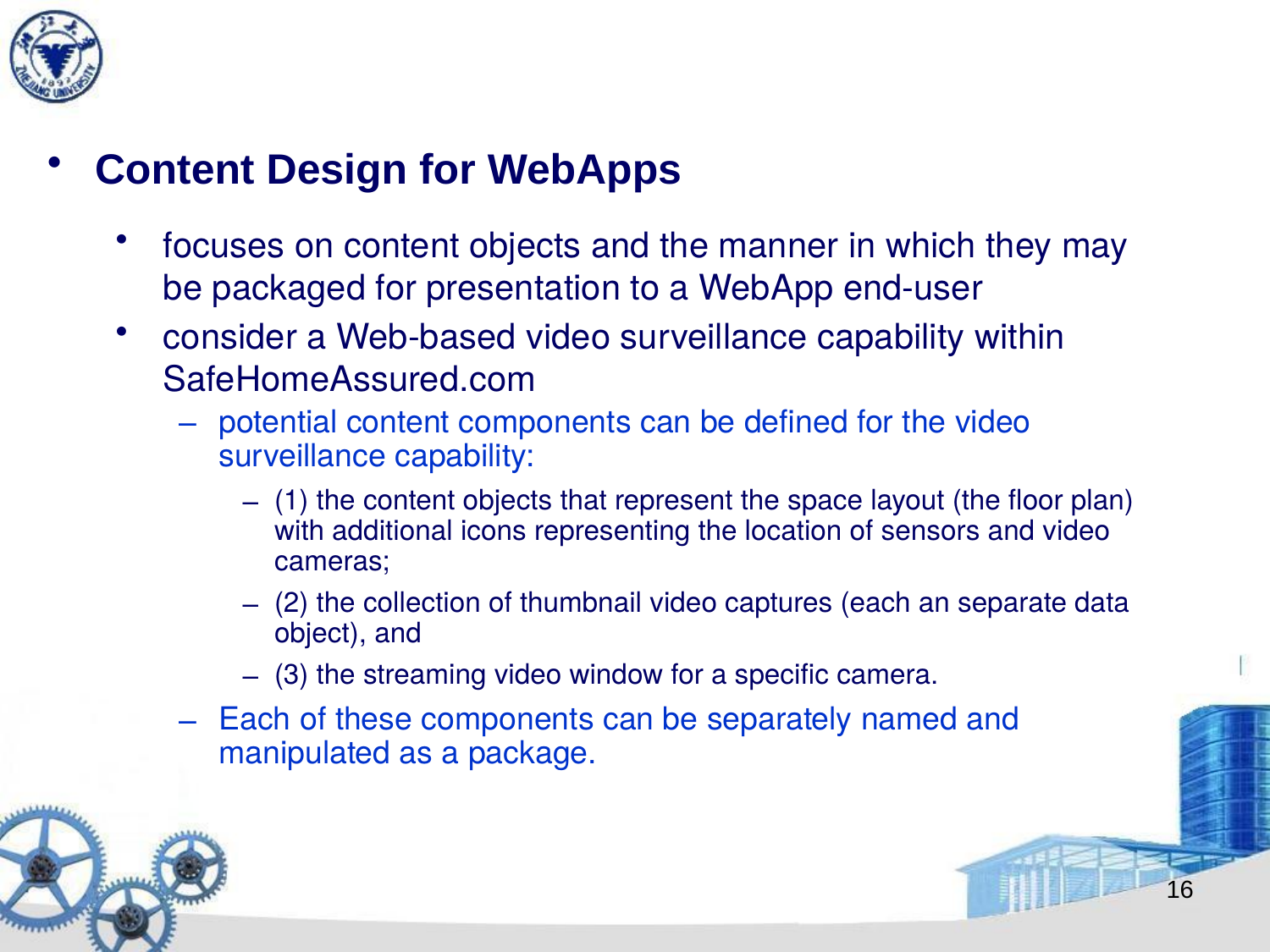

Content Design for WebApps
focuses on content objects and the manner in which they may be packaged for presentation to a WebApp end-user
consider a Web-based video surveillance capability within SafeHomeAssured.com
potential content components can be defined for the video surveillance capability:
(1) the content objects that represent the space layout (the floor plan) with additional icons representing the location of sensors and video cameras;
(2) the collection of thumbnail video captures (each an separate data object), and
(3) the streaming video window for a specific camera.
Each of these components can be separately named and manipulated as a package.
16